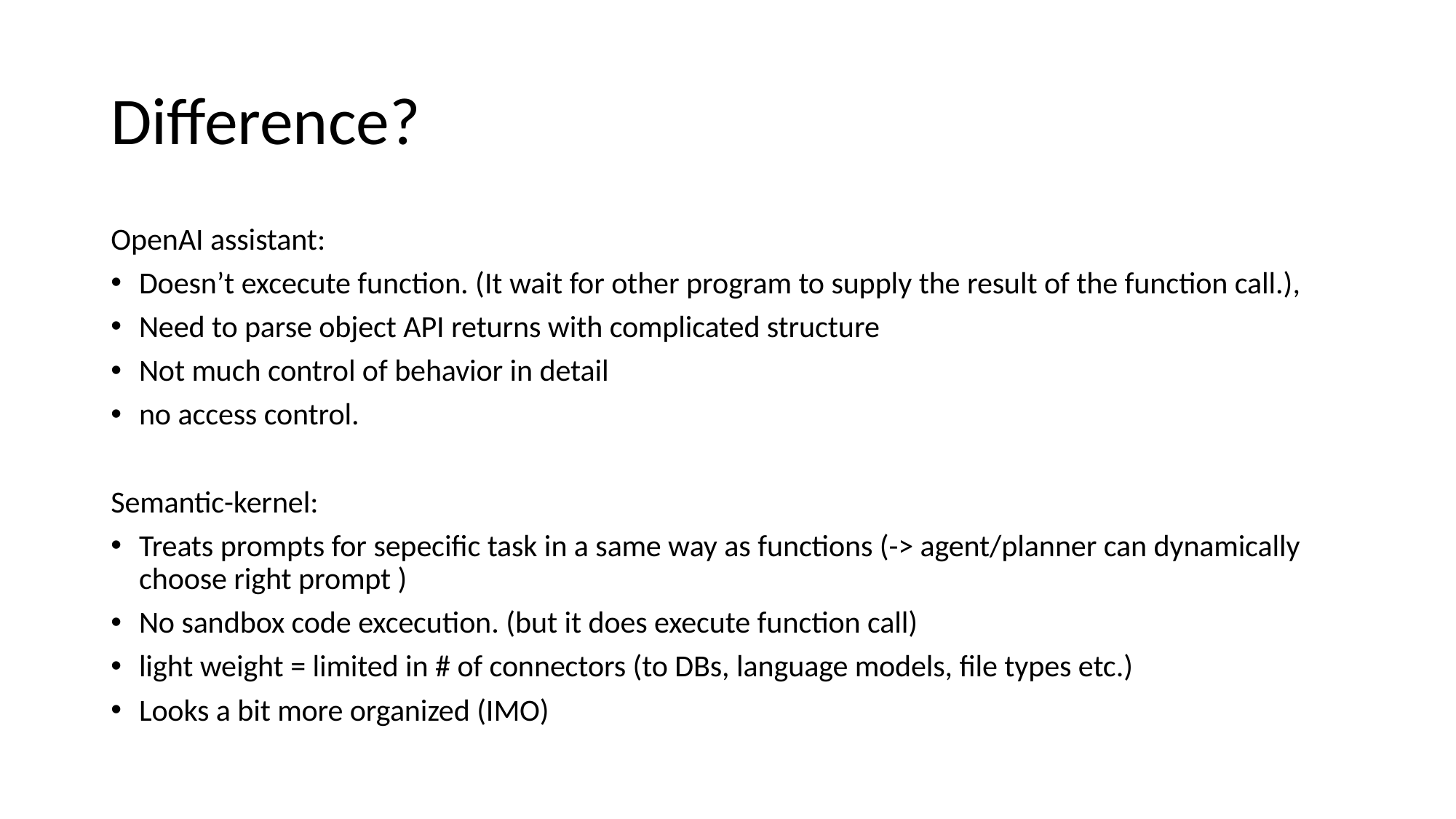

# Difference?
OpenAI assistant:
Doesn’t excecute function. (It wait for other program to supply the result of the function call.),
Need to parse object API returns with complicated structure
Not much control of behavior in detail
no access control.

Semantic-kernel:
Treats prompts for sepecific task in a same way as functions (-> agent/planner can dynamically choose right prompt )
No sandbox code excecution. (but it does execute function call)
light weight = limited in # of connectors (to DBs, language models, file types etc.)
Looks a bit more organized (IMO)